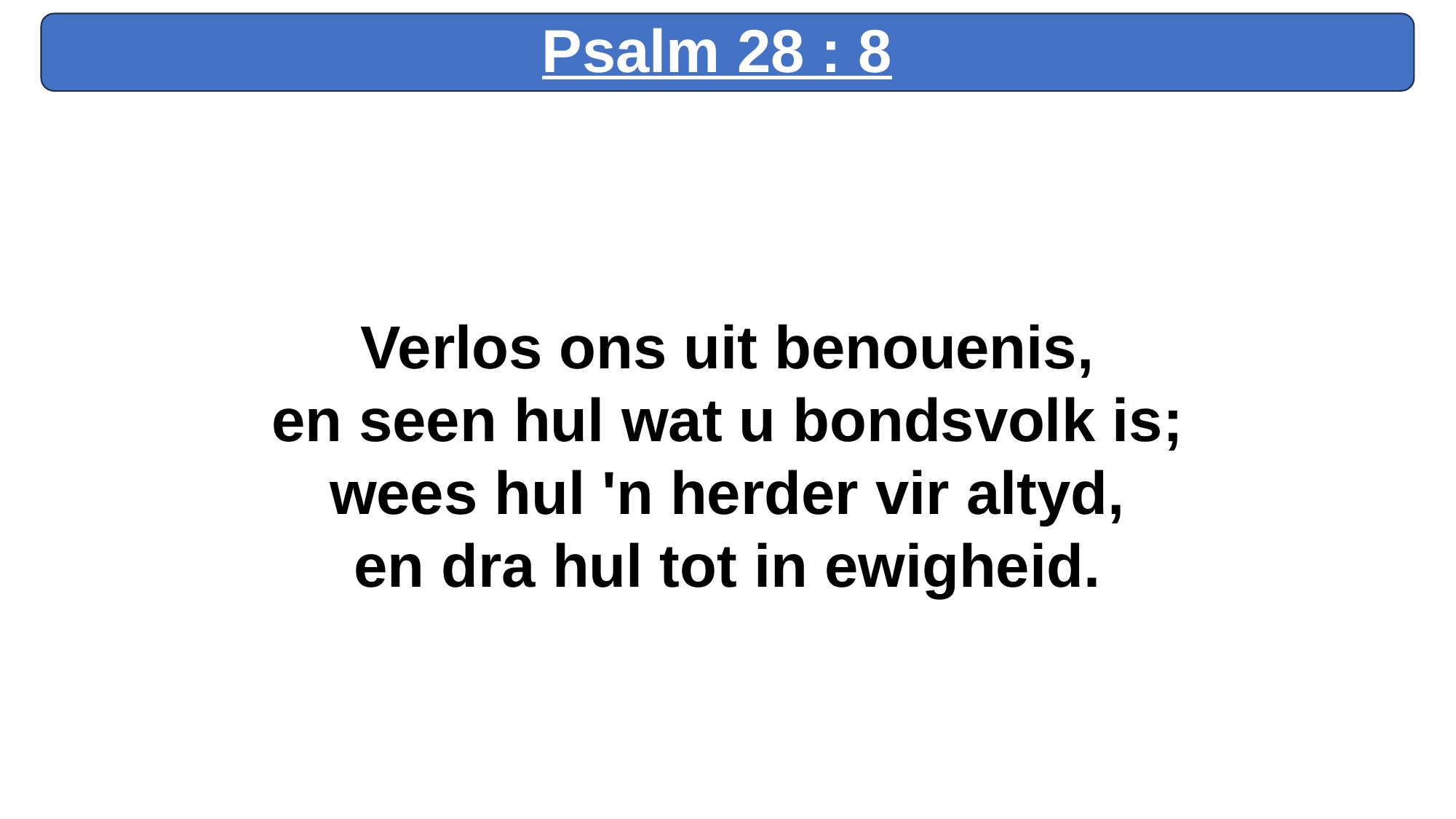

Psalm 28 : 8

Verlos ons uit benouenis,
en seen hul wat u bondsvolk is;
wees hul 'n herder vir altyd,
en dra hul tot in ewigheid.